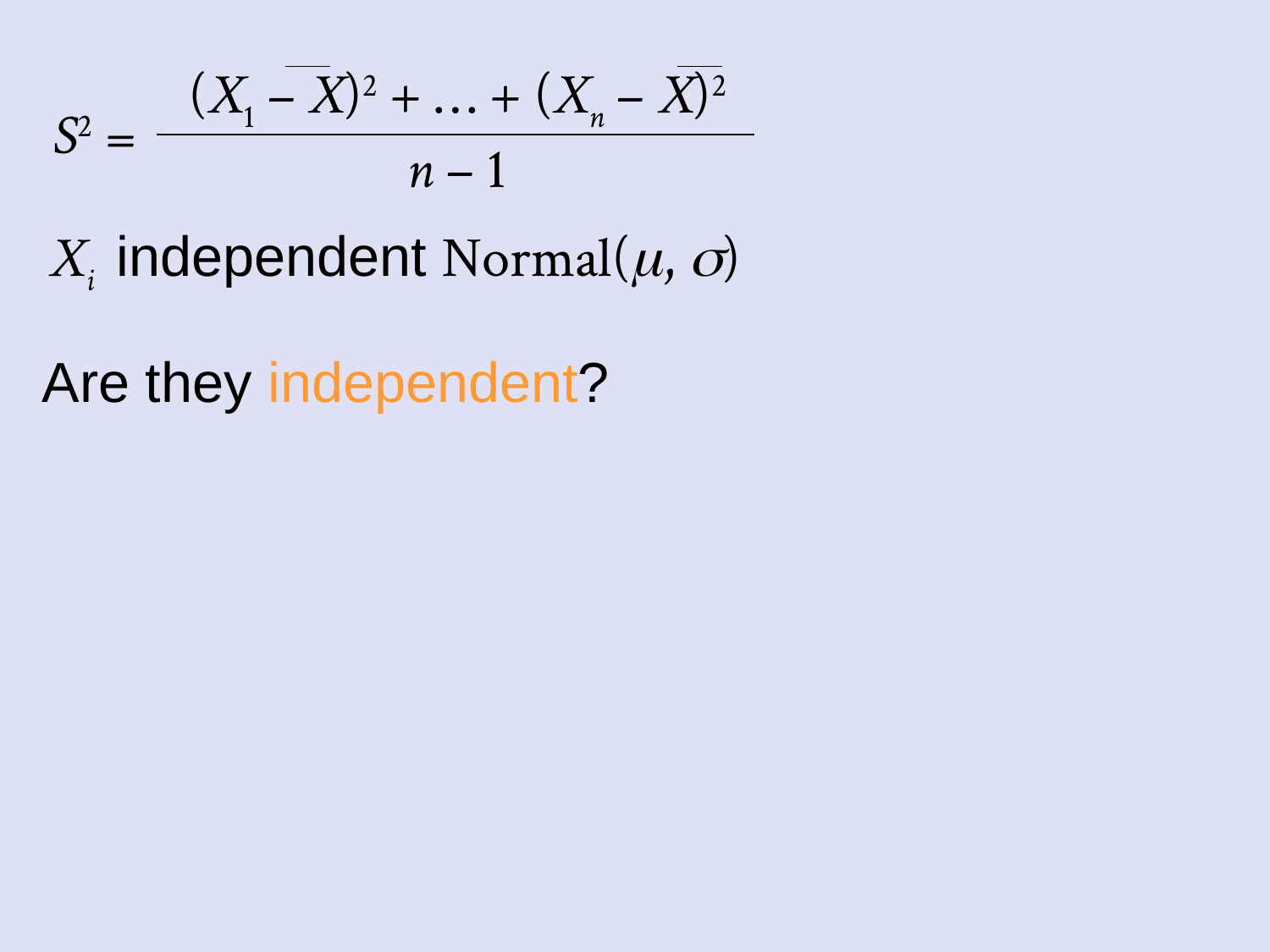

(X1 – X)2 + … + (Xn – X)2
S2 =
n – 1
Xi  independent Normal(μ, σ)
Are they independent?